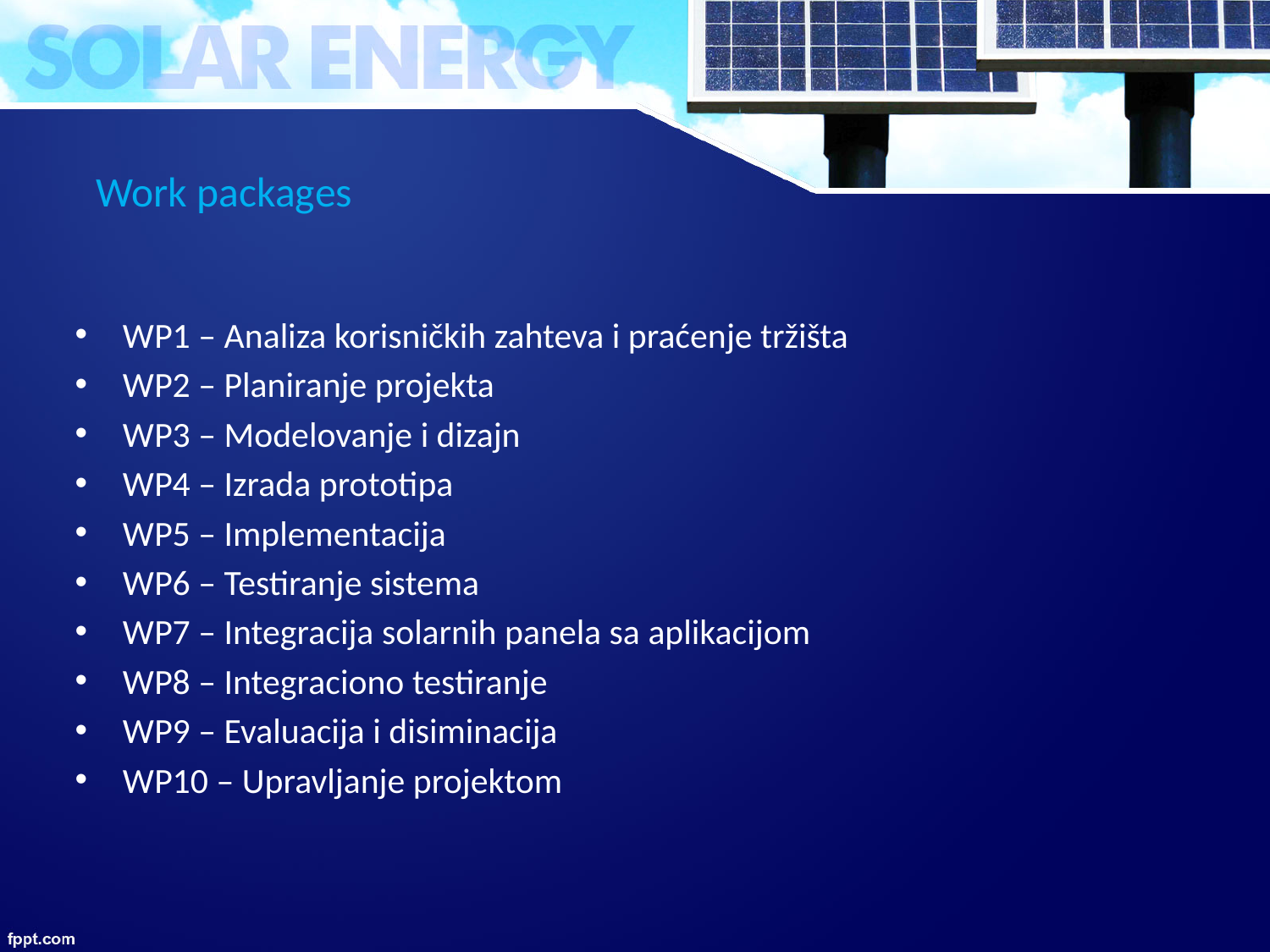

# Work packages
WP1 – Analiza korisničkih zahteva i praćenje tržišta
WP2 – Planiranje projekta
WP3 – Modelovanje i dizajn
WP4 – Izrada prototipa
WP5 – Implementacija
WP6 – Testiranje sistema
WP7 – Integracija solarnih panela sa aplikacijom
WP8 – Integraciono testiranje
WP9 – Evaluacija i disiminacija
WP10 – Upravljanje projektom